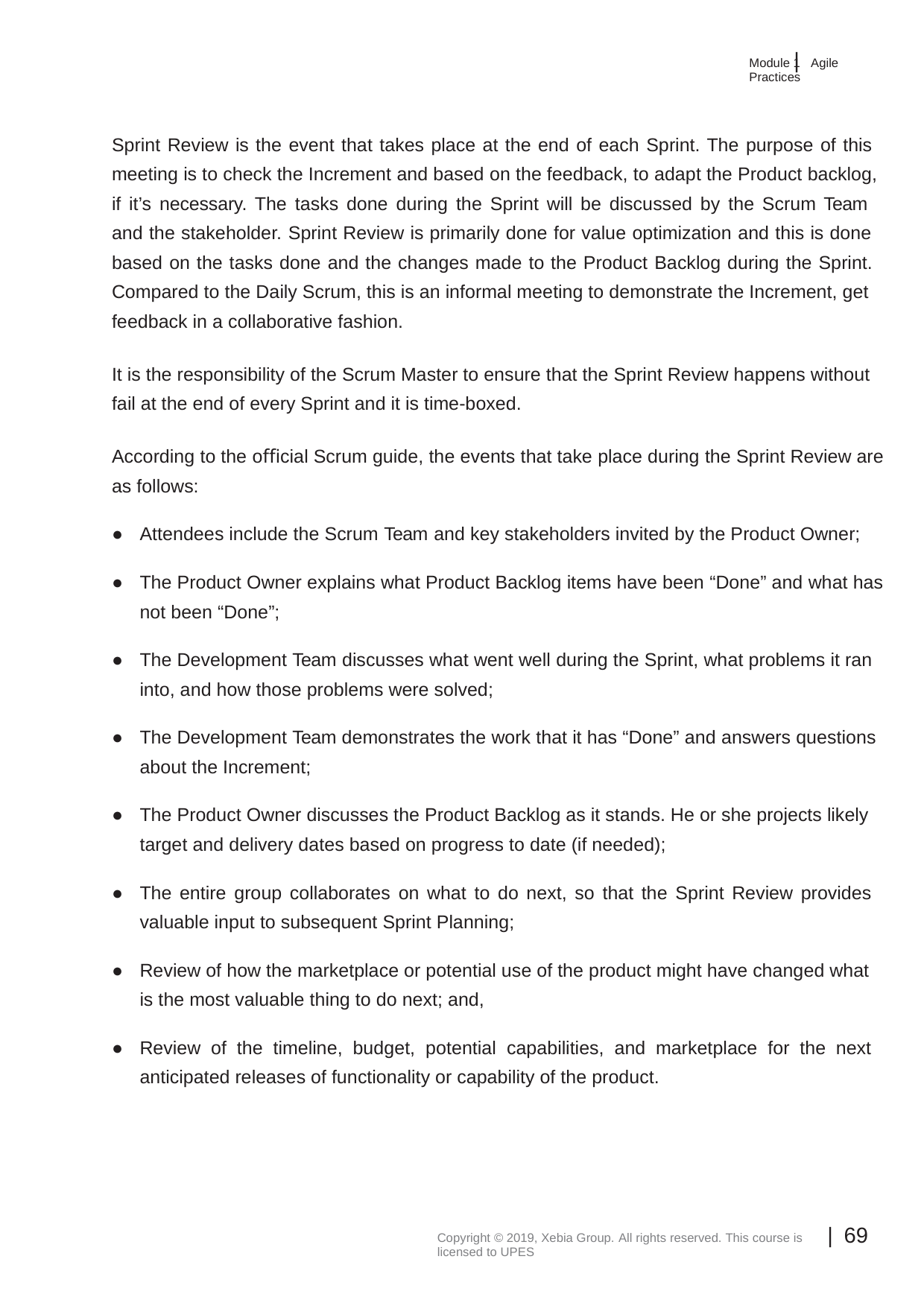

|
Module 1 Agile Practices
Sprint Review is the event that takes place at the end of each Sprint. The purpose of this
meeting is to check the Increment and based on the feedback, to adapt the Product backlog,
if it’s necessary. The tasks done during the Sprint will be discussed by the Scrum Team
and the stakeholder. Sprint Review is primarily done for value optimization and this is done
based on the tasks done and the changes made to the Product Backlog during the Sprint.
Compared to the Daily Scrum, this is an informal meeting to demonstrate the Increment, get
feedback in a collaborative fashion.
It is the responsibility of the Scrum Master to ensure that the Sprint Review happens without
fail at the end of every Sprint and it is time-boxed.
According to the oﬃcial Scrum guide, the events that take place during the Sprint Review are
as follows:
● Attendees include the Scrum Team and key stakeholders invited by the Product Owner;
● The Product Owner explains what Product Backlog items have been “Done” and what has
not been “Done”;
● The Development Team discusses what went well during the Sprint, what problems it ran
into, and how those problems were solved;
● The Development Team demonstrates the work that it has “Done” and answers questions
about the Increment;
● The Product Owner discusses the Product Backlog as it stands. He or she projects likely
target and delivery dates based on progress to date (if needed);
● The entire group collaborates on what to do next, so that the Sprint Review provides
valuable input to subsequent Sprint Planning;
● Review of how the marketplace or potential use of the product might have changed what
is the most valuable thing to do next; and,
● Review of the timeline, budget, potential capabilities, and marketplace for the next
anticipated releases of functionality or capability of the product.
| 69
Copyright © 2019, Xebia Group. All rights reserved. This course is licensed to UPES